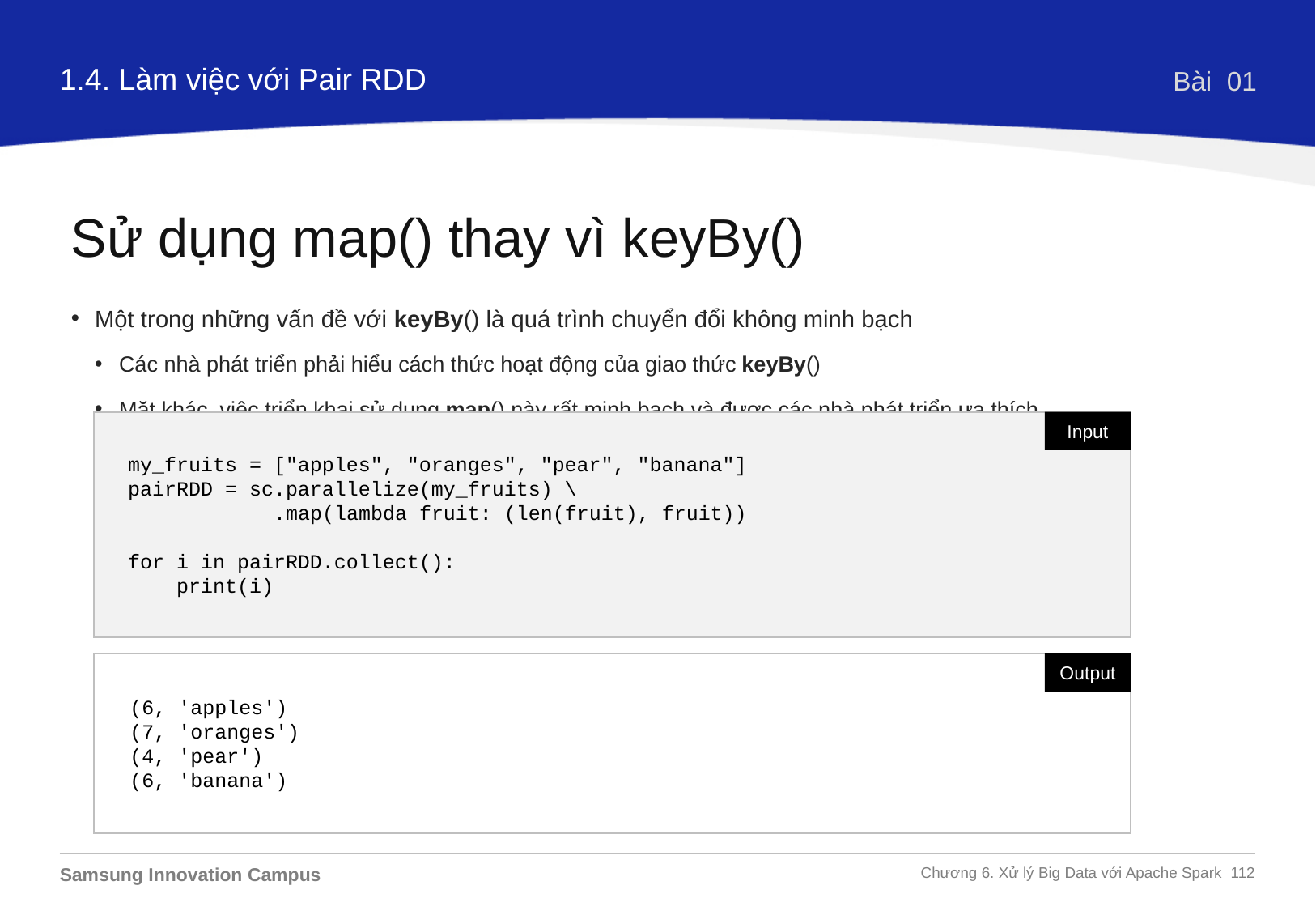

1.4. Làm việc với Pair RDD
Bài  01
Sử dụng map() thay vì keyBy()
Một trong những vấn đề với keyBy() là quá trình chuyển đổi không minh bạch
Các nhà phát triển phải hiểu cách thức hoạt động của giao thức keyBy()
Mặt khác, việc triển khai sử dụng map() này rất minh bạch và được các nhà phát triển ưa thích
my_fruits = ["apples", "oranges", "pear", "banana"]
pairRDD = sc.parallelize(my_fruits) \
            .map(lambda fruit: (len(fruit), fruit))

for i in pairRDD.collect():
    print(i)
Input
(6, 'apples')
(7, 'oranges')
(4, 'pear')
(6, 'banana')
Output